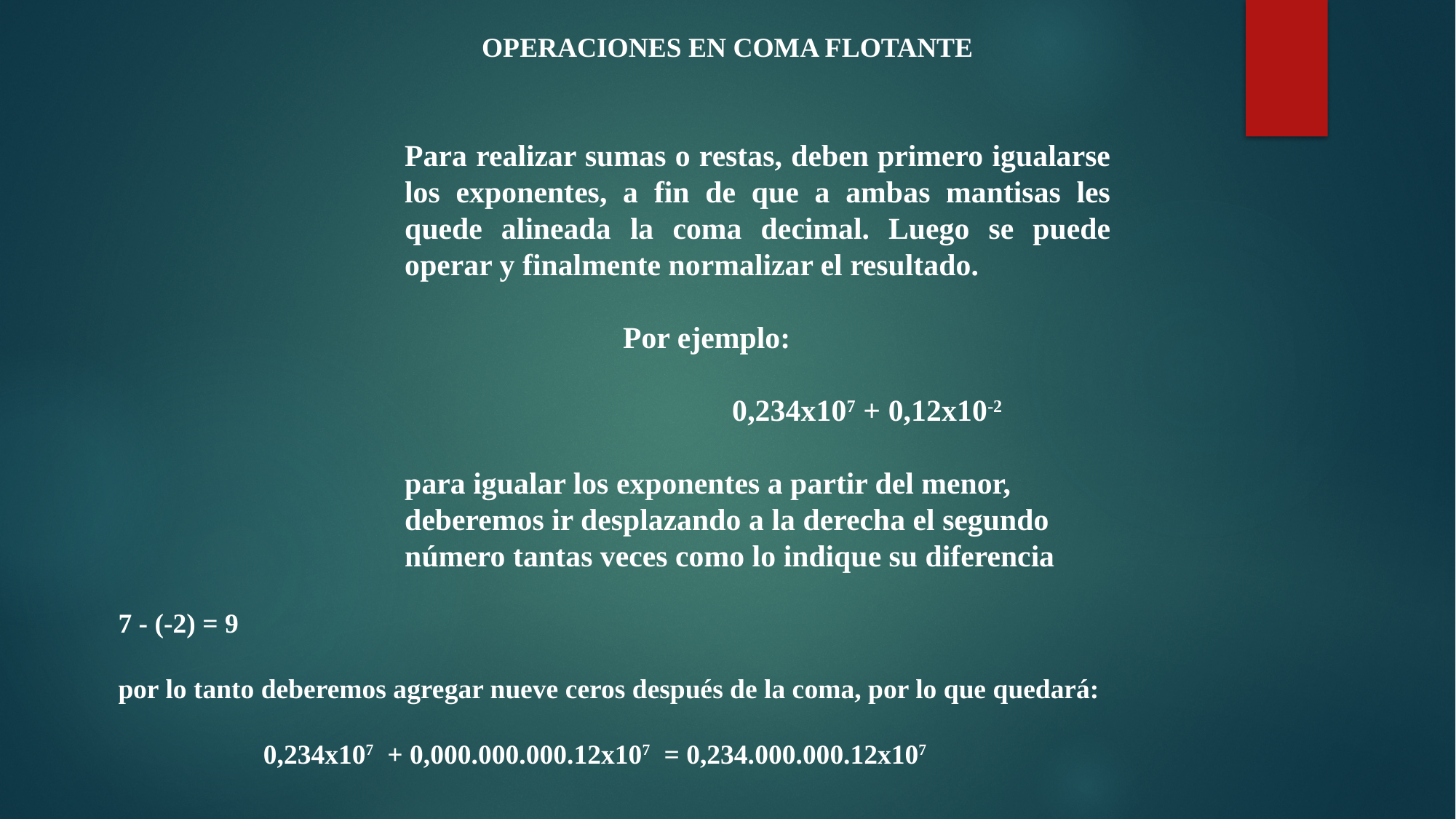

OPERACIONES EN COMA FLOTANTE
Para realizar sumas o restas, deben primero igualarse los exponentes, a fin de que a ambas mantisas les quede alineada la coma decimal. Luego se puede operar y finalmente normalizar el resultado.

		Por ejemplo:

			0,234x107 + 0,12x10-2

para igualar los exponentes a partir del menor, deberemos ir desplazando a la derecha el segundo número tantas veces como lo indique su diferencia
7 - (-2) = 9

por lo tanto deberemos agregar nueve ceros después de la coma, por lo que quedará:

                     0,234x107  + 0,000.000.000.12x107  = 0,234.000.000.12x107